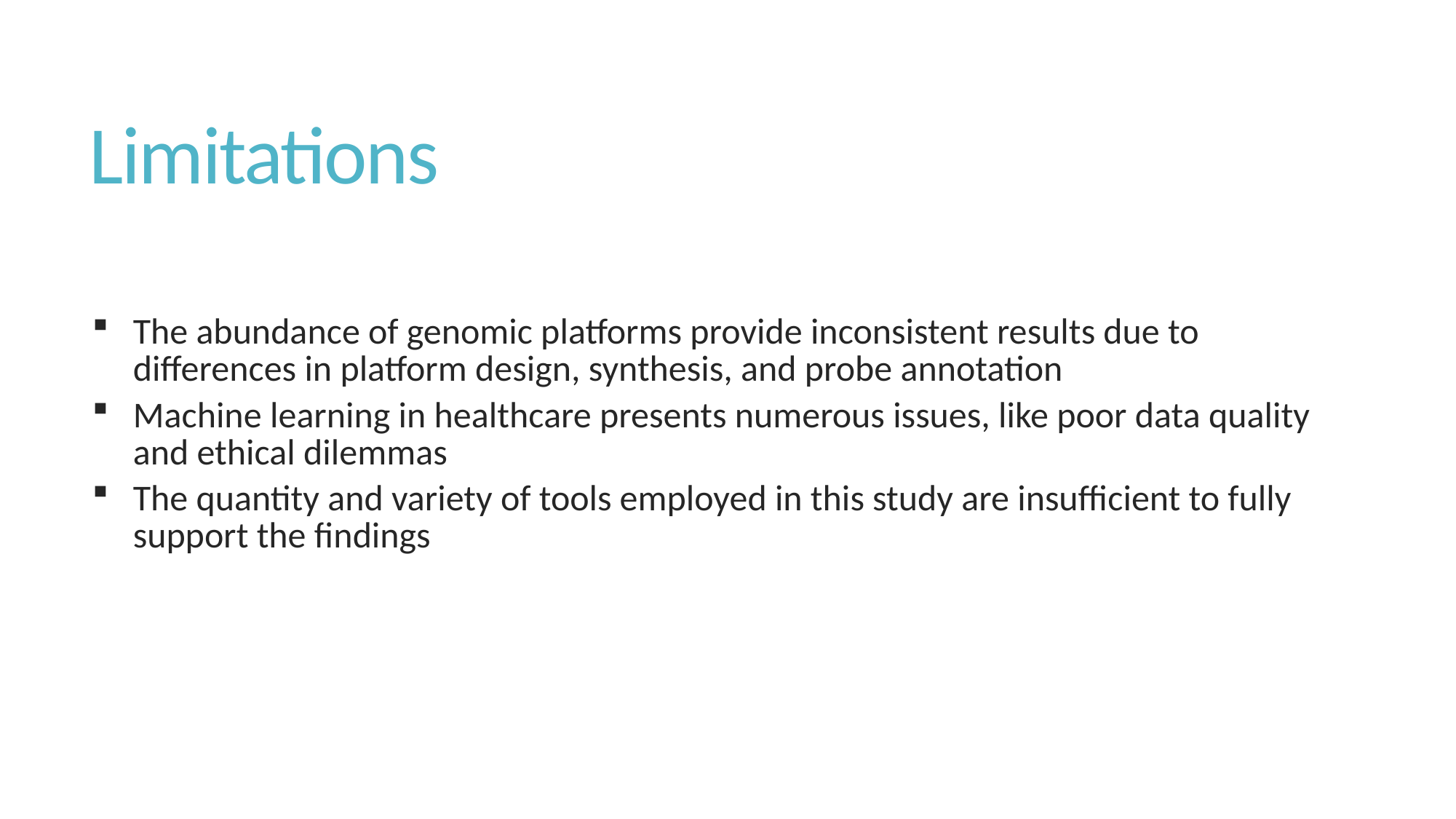

# Limitations
The abundance of genomic platforms provide inconsistent results due to differences in platform design, synthesis, and probe annotation
Machine learning in healthcare presents numerous issues, like poor data quality and ethical dilemmas
The quantity and variety of tools employed in this study are insufficient to fully support the findings